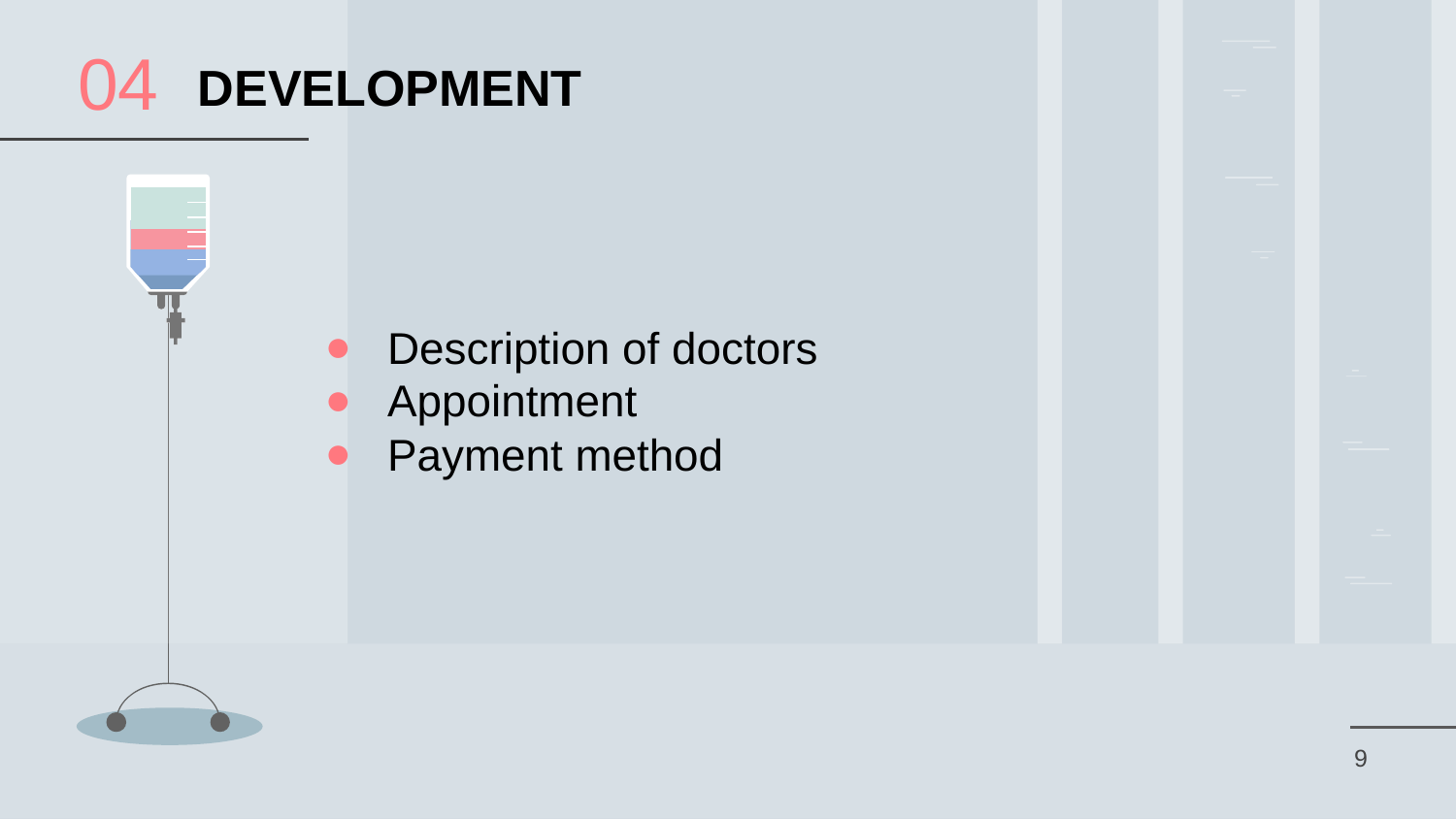

04
DEVELOPMENT

Description of doctors
Appointment
Payment method

9